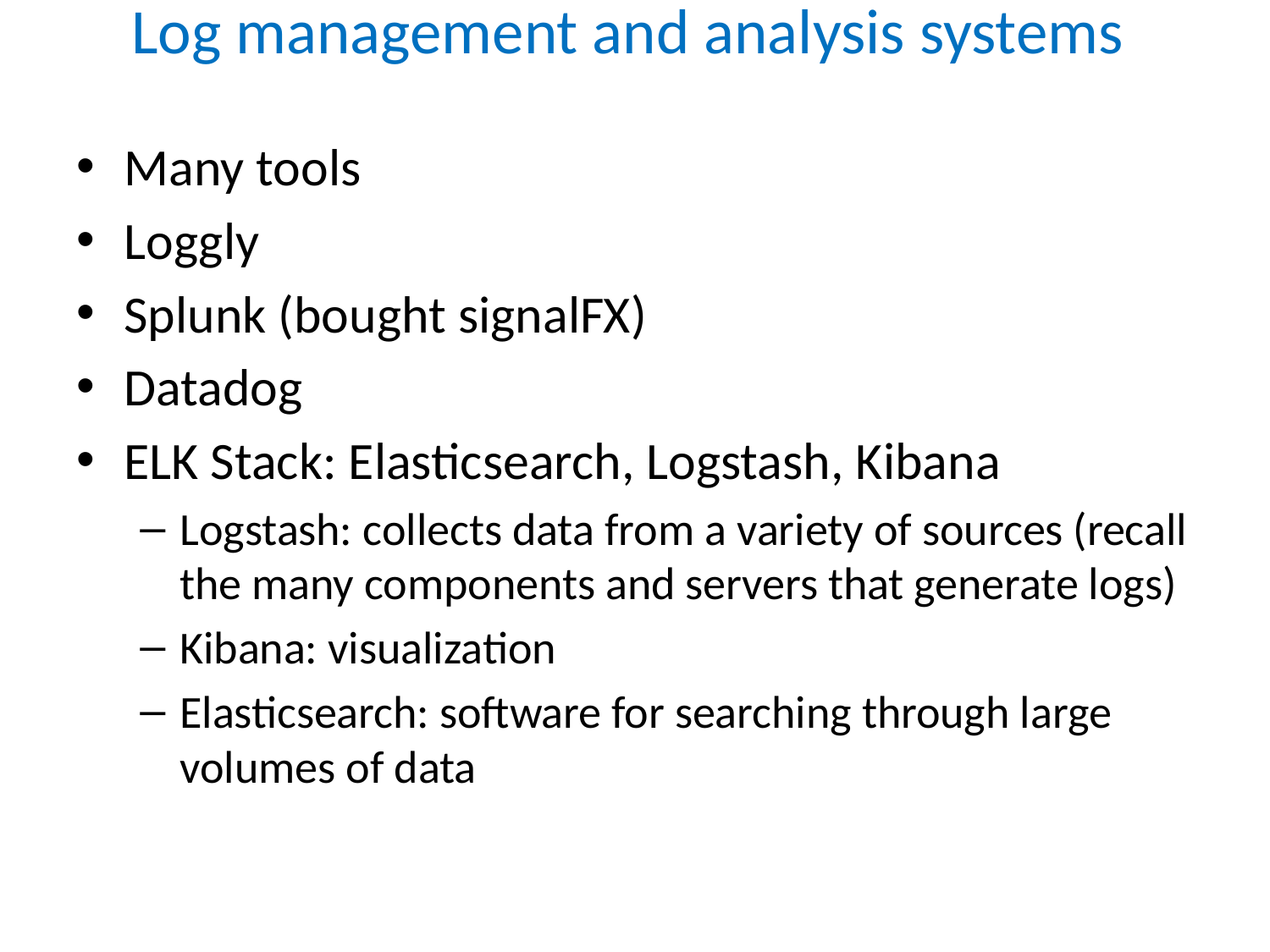

# Log management and analysis systems
Many tools
Loggly
Splunk (bought signalFX)
Datadog
ELK Stack: Elasticsearch, Logstash, Kibana
Logstash: collects data from a variety of sources (recall the many components and servers that generate logs)
Kibana: visualization
Elasticsearch: software for searching through large volumes of data